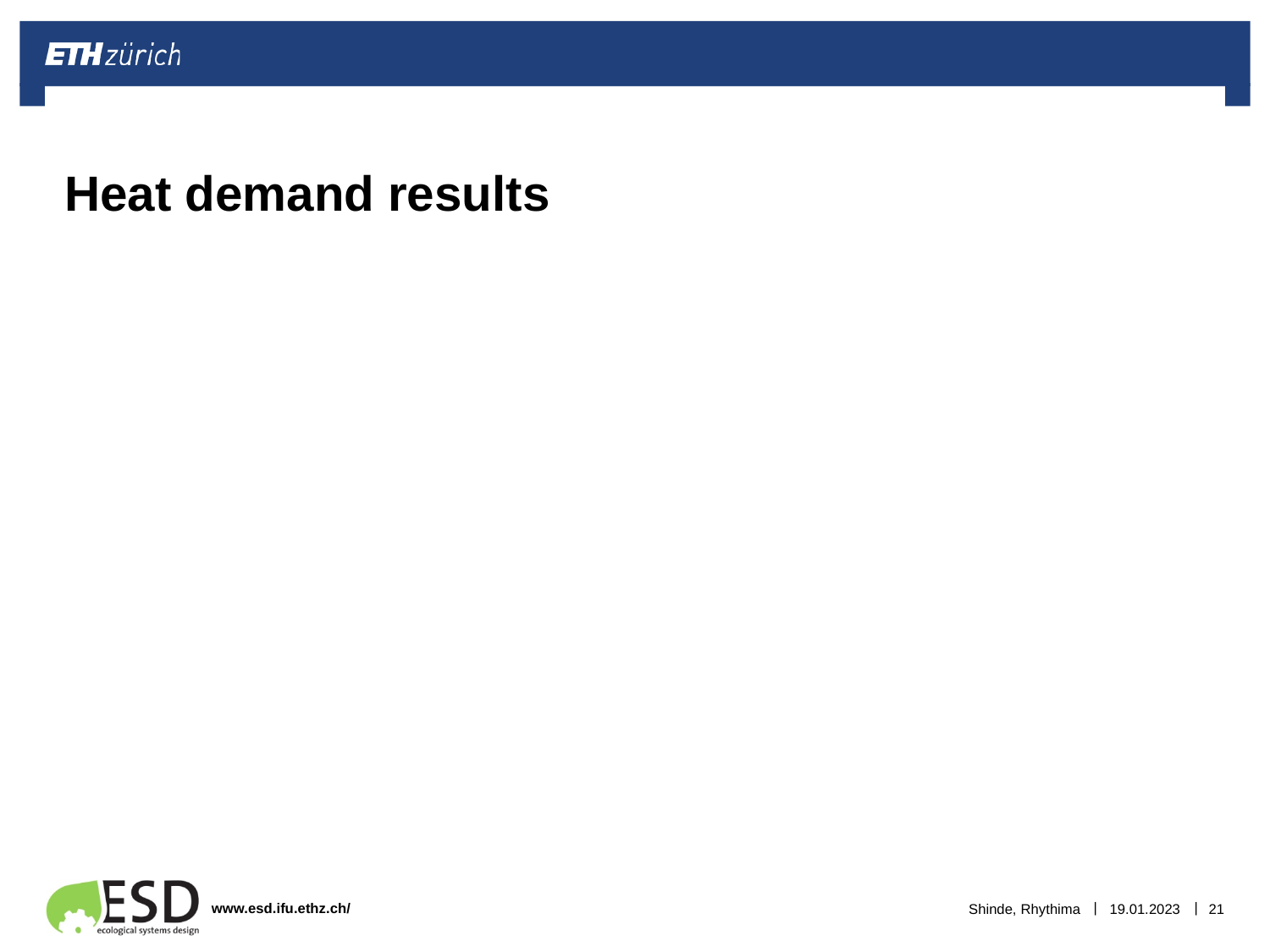

# Heat demand results

Shinde, Rhythima
19.01.2023
21